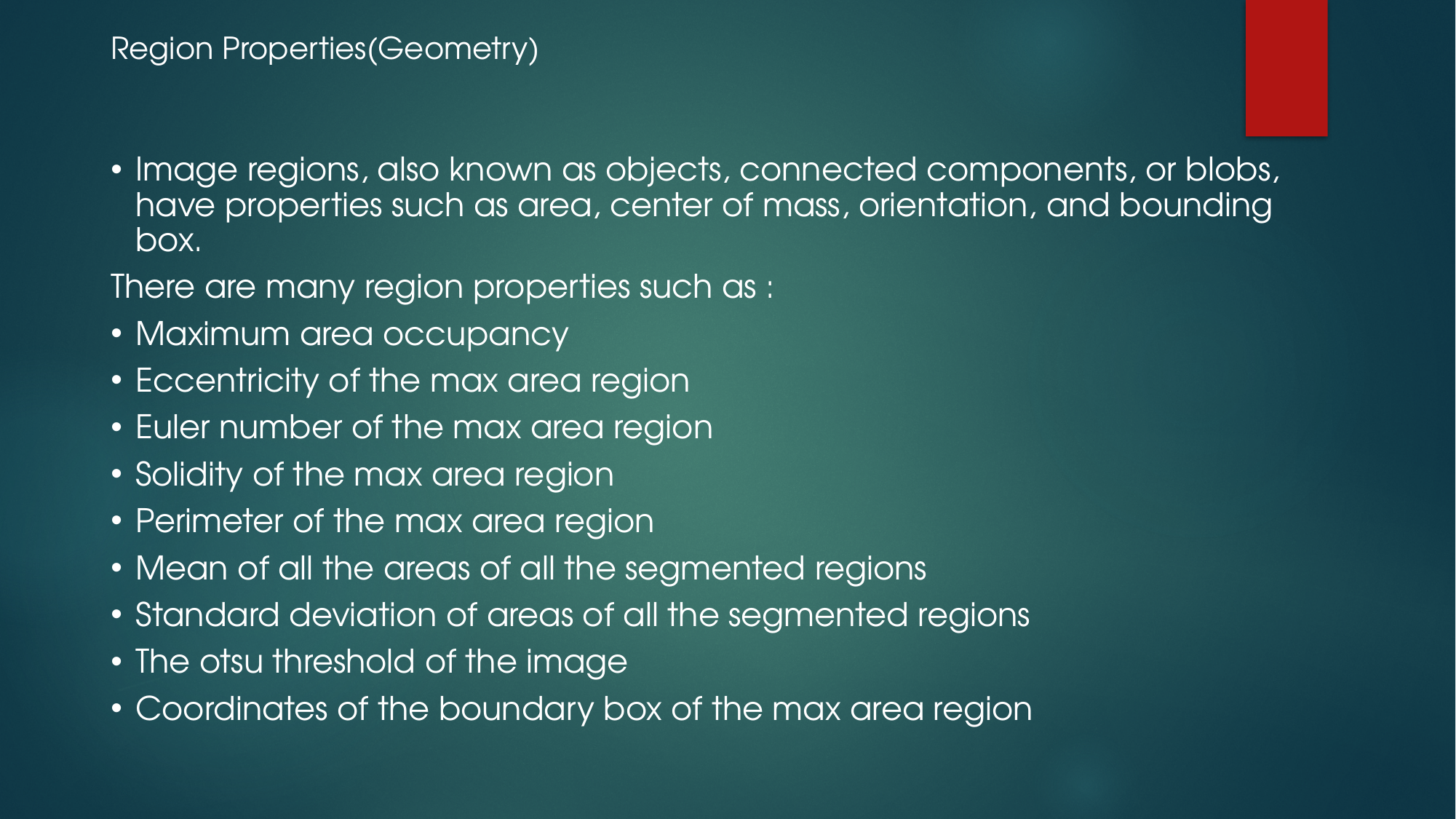

Region Properties(Geometry)
Image regions, also known as objects, connected components, or blobs, have properties such as area, center of mass, orientation, and bounding box.
There are many region properties such as :
Maximum area occupancy
Eccentricity of the max area region
Euler number of the max area region
Solidity of the max area region
Perimeter of the max area region
Mean of all the areas of all the segmented regions
Standard deviation of areas of all the segmented regions
The otsu threshold of the image
Coordinates of the boundary box of the max area region